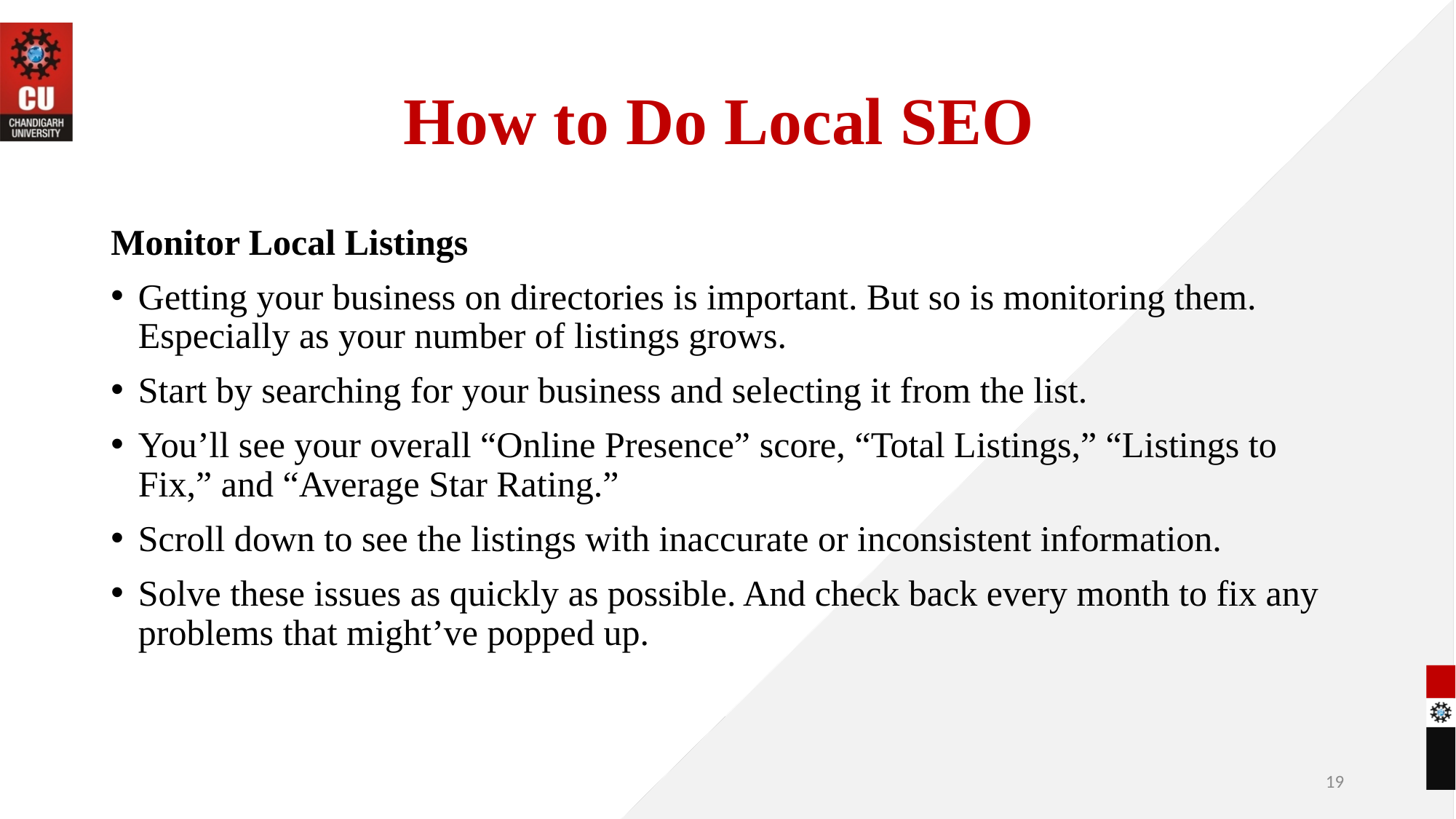

# How to Do Local SEO
Monitor Local Listings
Getting your business on directories is important. But so is monitoring them. Especially as your number of listings grows.
Start by searching for your business and selecting it from the list.
You’ll see your overall “Online Presence” score, “Total Listings,” “Listings to Fix,” and “Average Star Rating.”
Scroll down to see the listings with inaccurate or inconsistent information.
Solve these issues as quickly as possible. And check back every month to fix any problems that might’ve popped up.

19